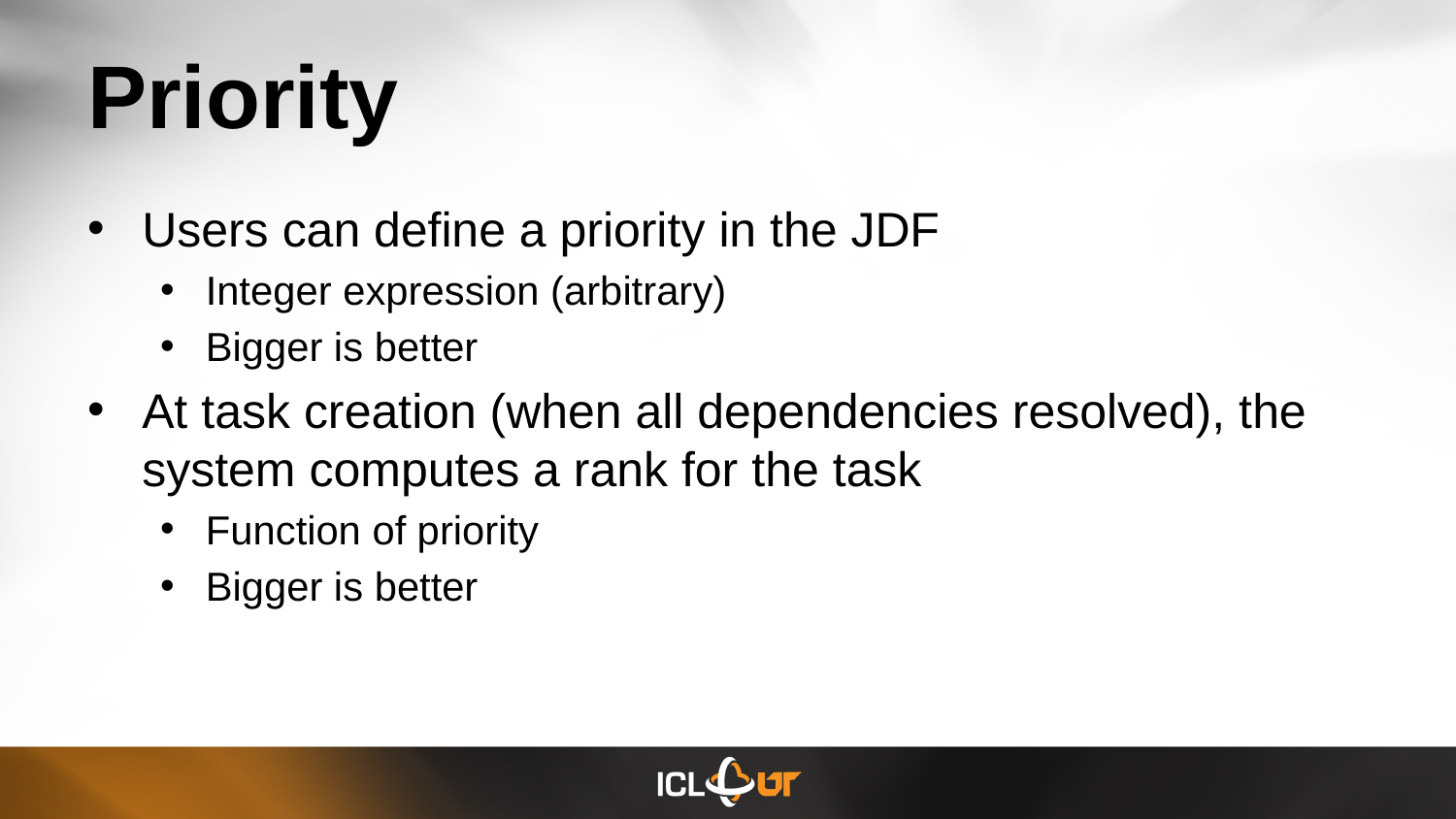

# Priority
Users can define a priority in the JDF
Integer expression (arbitrary)
Bigger is better
At task creation (when all dependencies resolved), the system computes a rank for the task
Function of priority
Bigger is better